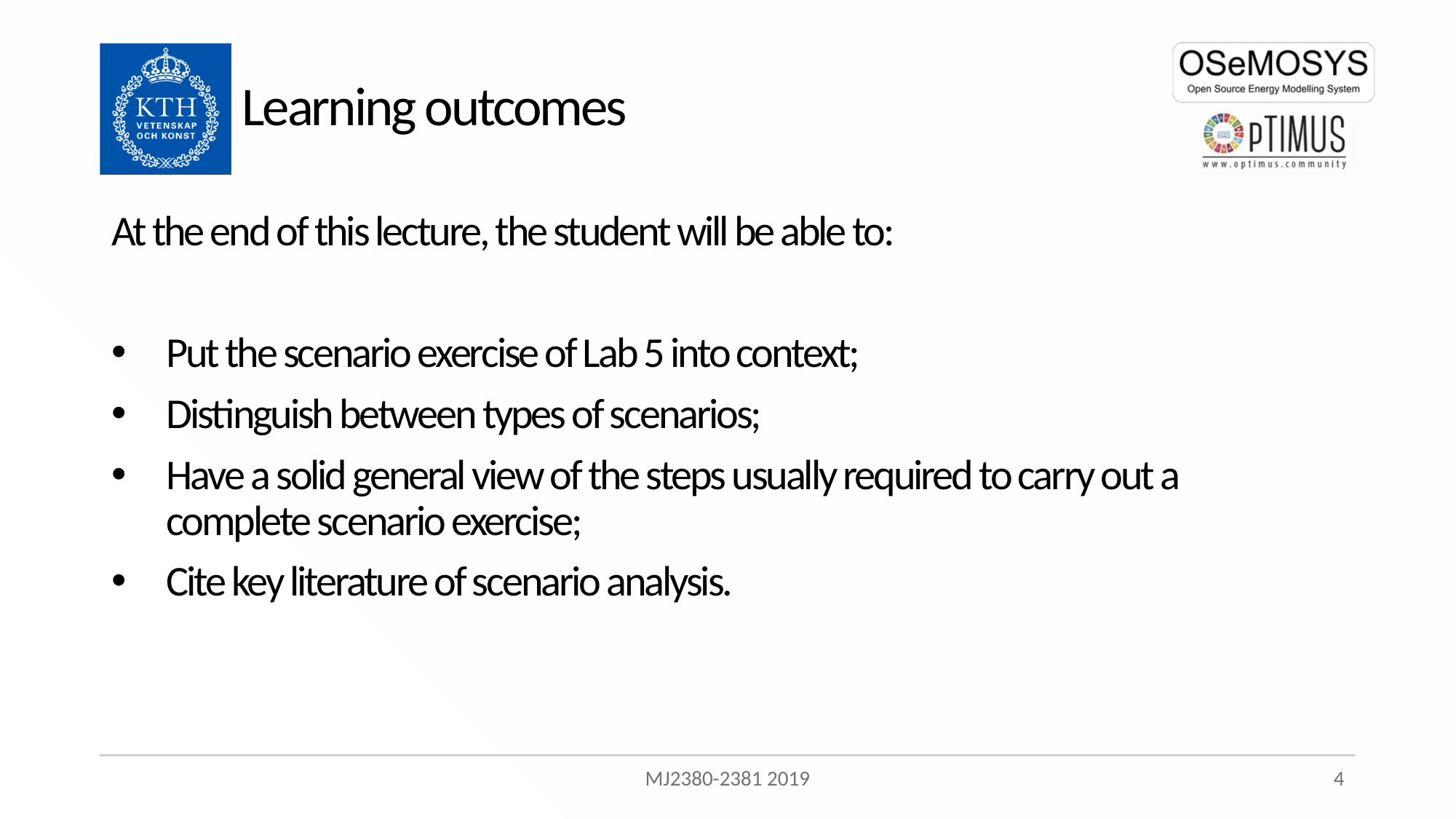

# Learning outcomes
At the end of this lecture, the student will be able to:

Put the scenario exercise of Lab 5 into context;
Distinguish between types of scenarios;
Have a solid general view of the steps usually required to carry out a complete scenario exercise;
Cite key literature of scenario analysis.

MJ2380-2381 2019
4